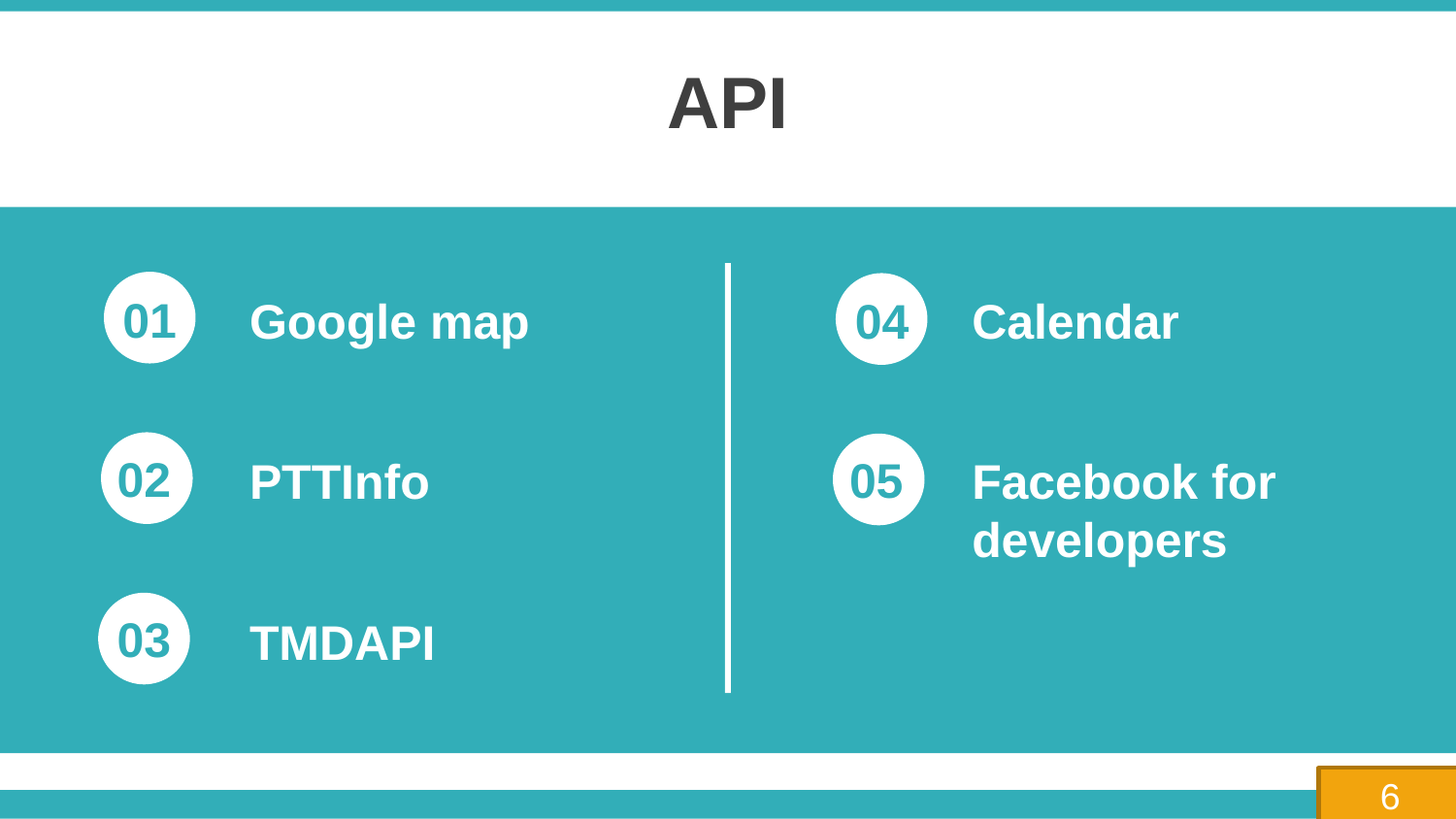

API

01
Google map
04
Calendar

02
05
PTTInfo
Facebook for developers

03
TMDAPI
6